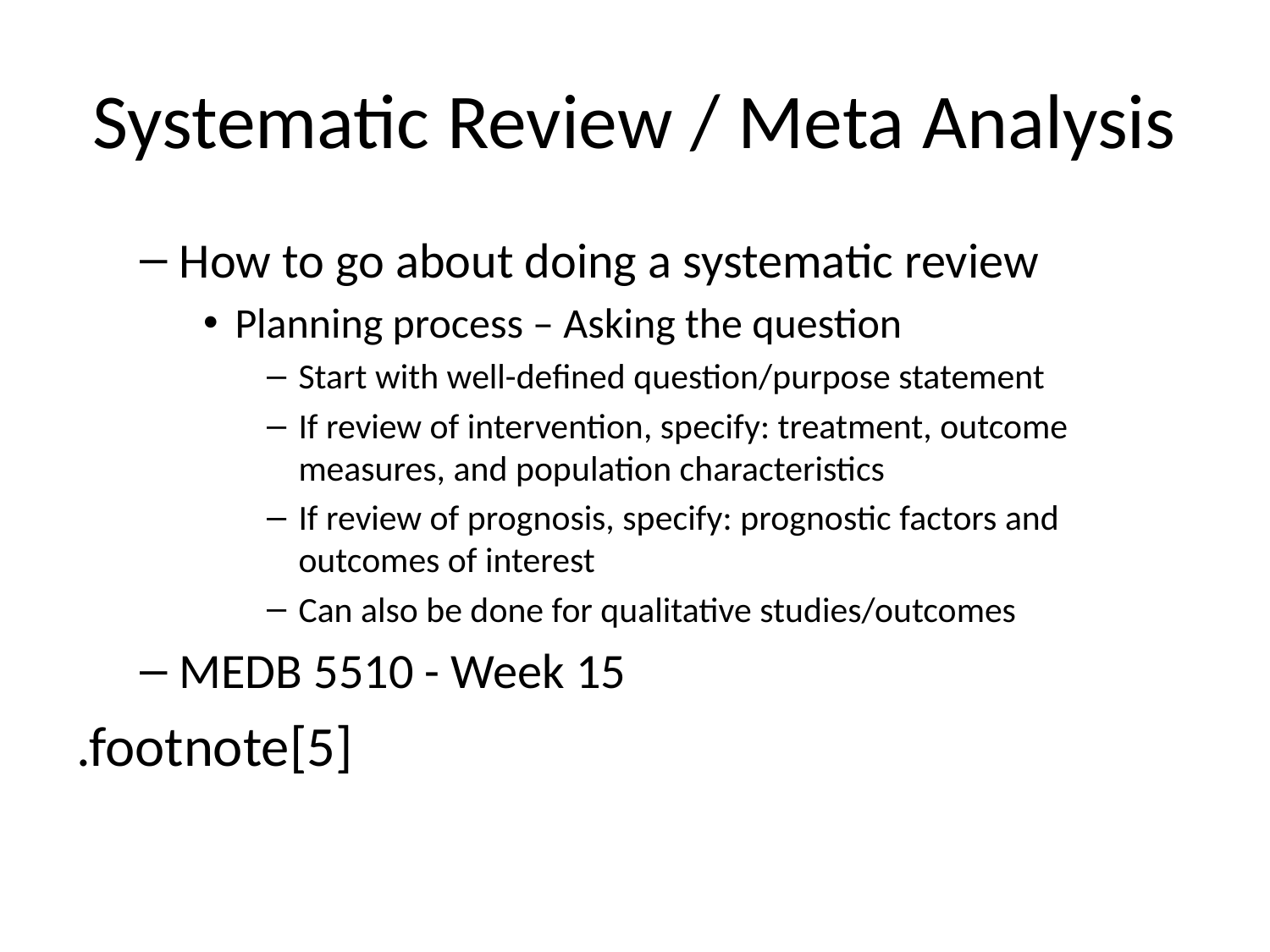

# Systematic Review / Meta Analysis
How to go about doing a systematic review
Planning process – Asking the question
Start with well-defined question/purpose statement
If review of intervention, specify: treatment, outcome measures, and population characteristics
If review of prognosis, specify: prognostic factors and outcomes of interest
Can also be done for qualitative studies/outcomes
MEDB 5510 - Week 15
.footnote[5]